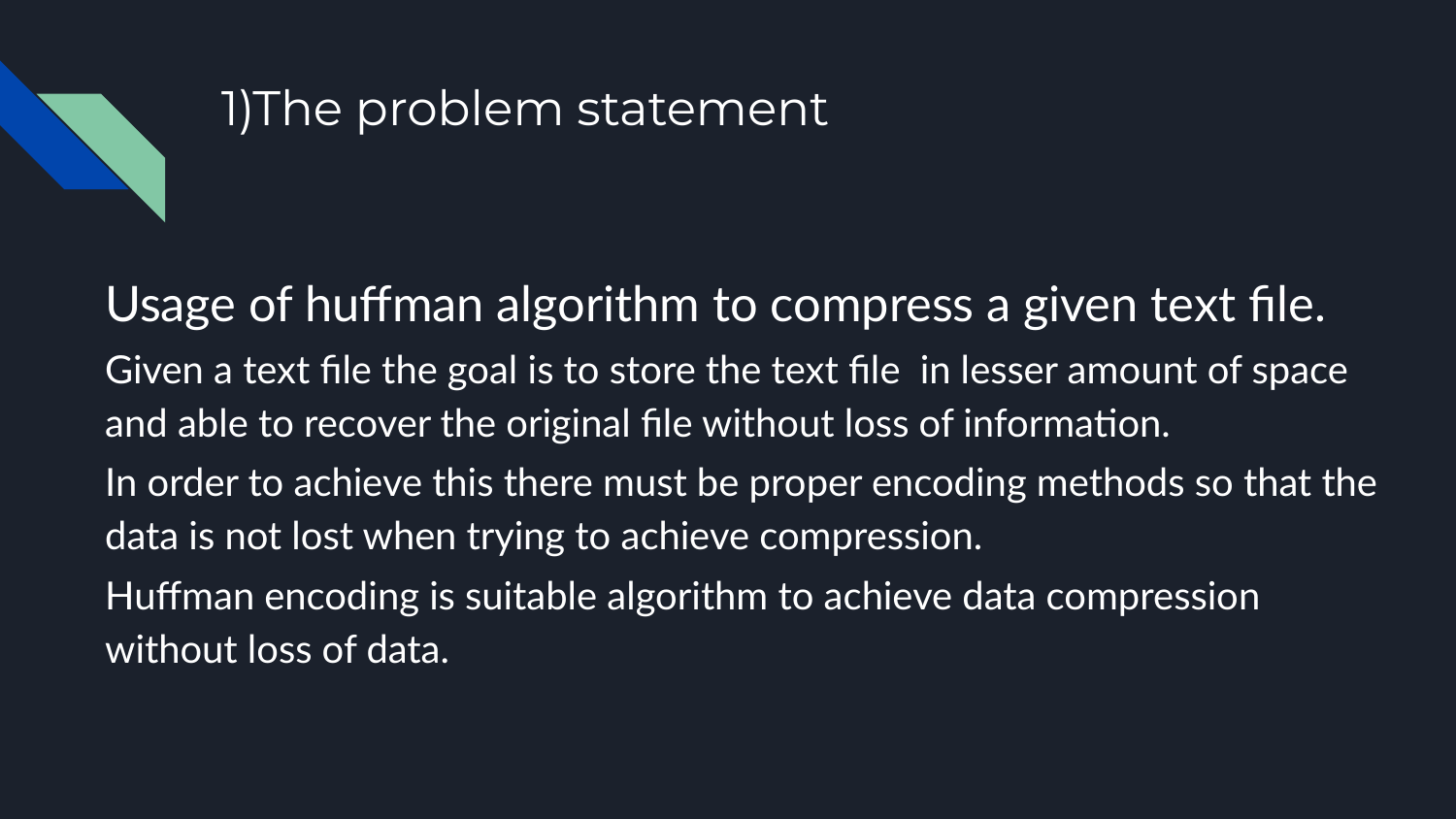

# 1)The problem statement
Usage of huffman algorithm to compress a given text file.
Given a text file the goal is to store the text file  in lesser amount of space and able to recover the original file without loss of information.
In order to achieve this there must be proper encoding methods so that the data is not lost when trying to achieve compression.
Huffman encoding is suitable algorithm to achieve data compression without loss of data.